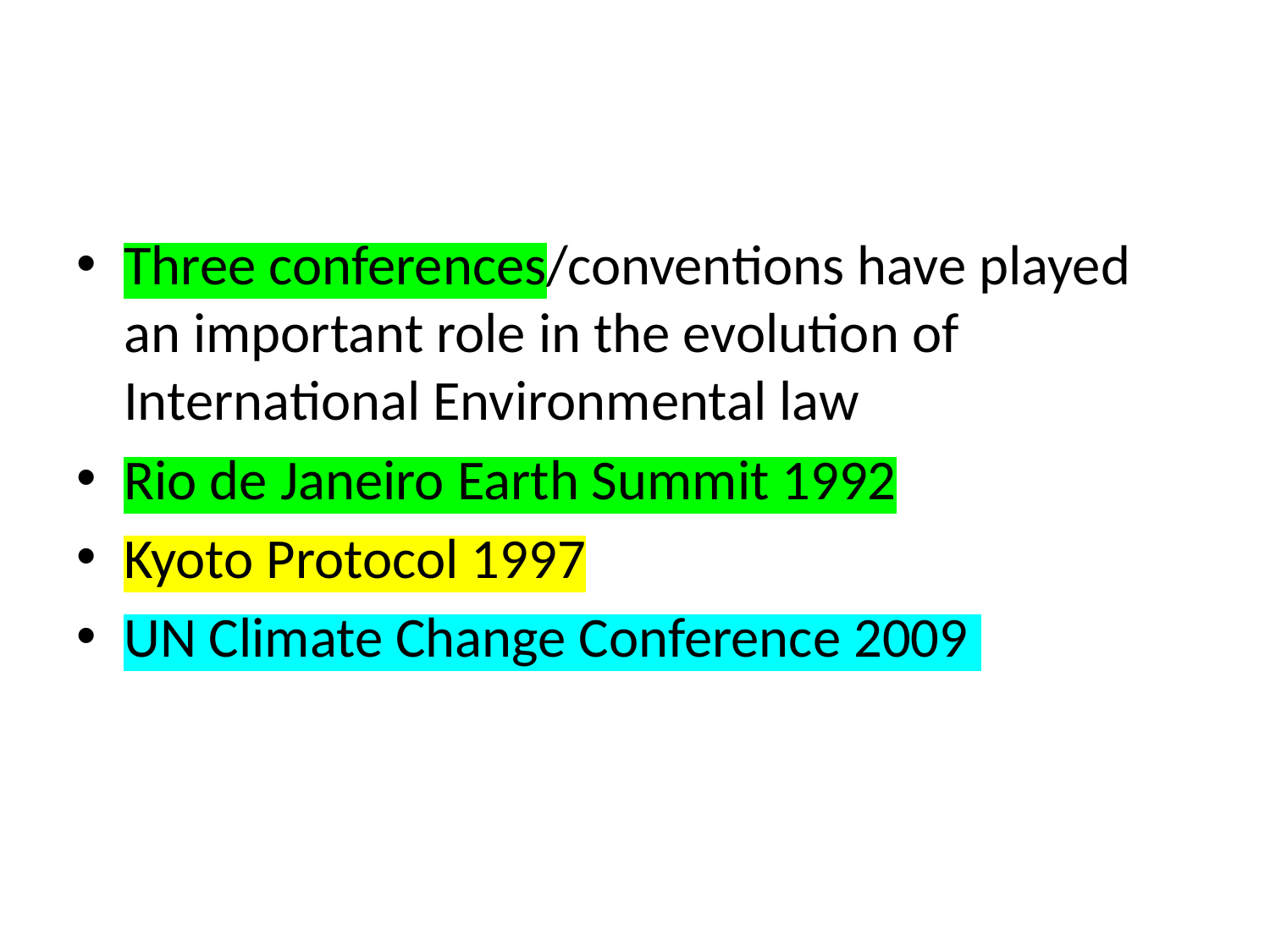

#
Three conferences/conventions have played an important role in the evolution of International Environmental law
Rio de Janeiro Earth Summit 1992
Kyoto Protocol 1997
UN Climate Change Conference 2009